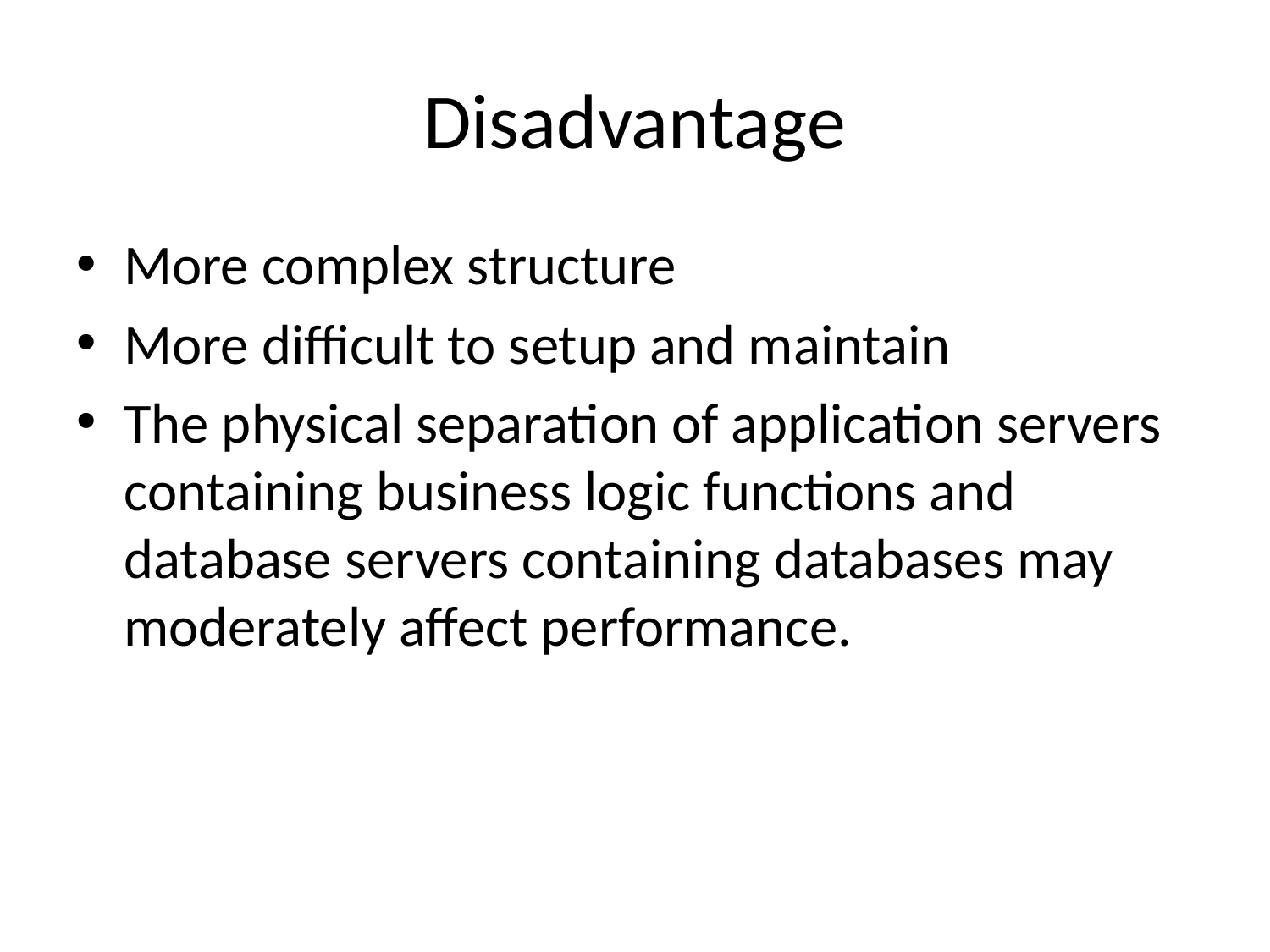

# Disadvantage
More complex structure
More difficult to setup and maintain
The physical separation of application servers containing business logic functions and database servers containing databases may moderately affect performance.